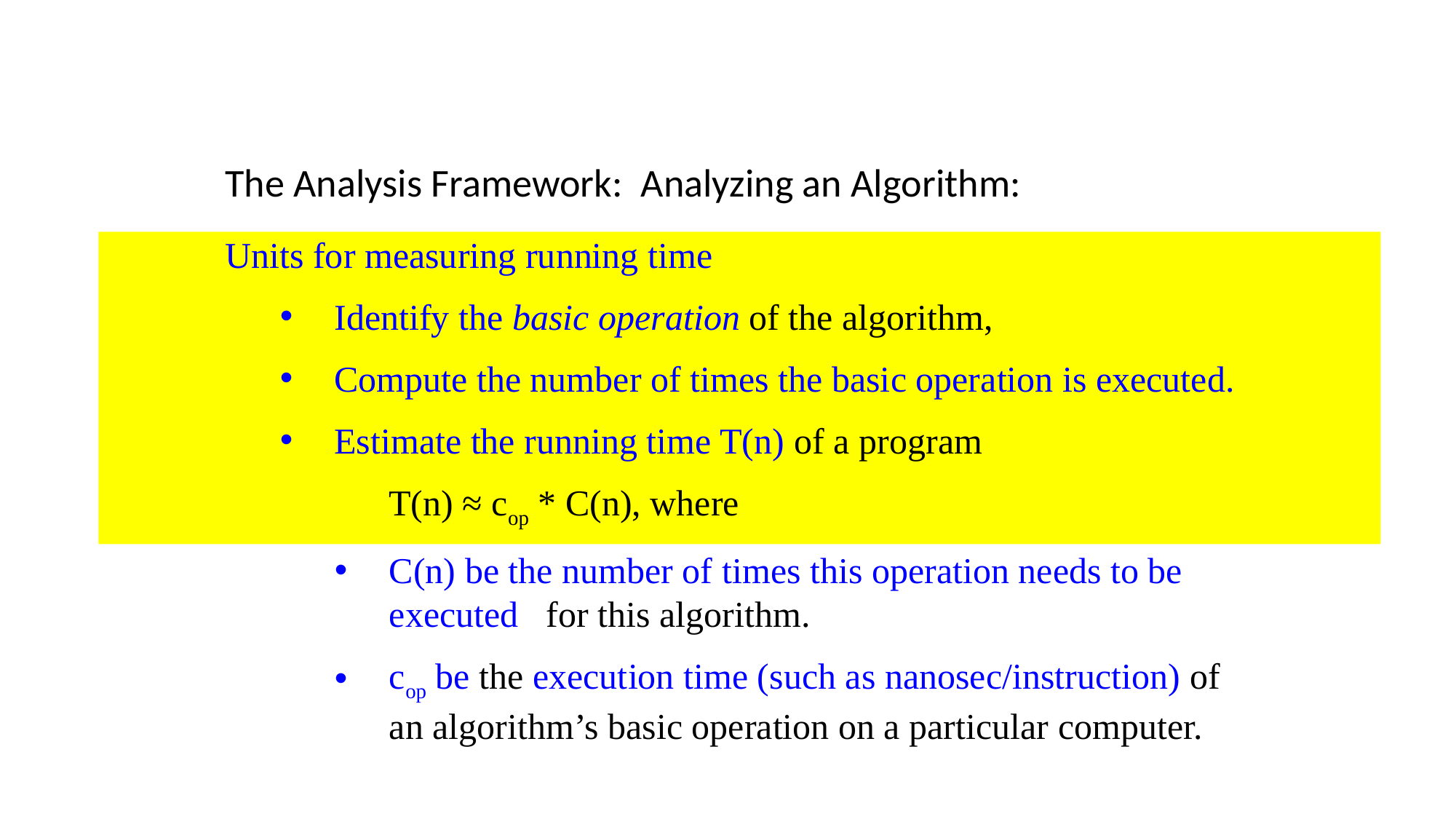

The Analysis Framework:  Analyzing an Algorithm:
Units for measuring running time
Identify the basic operation of the algorithm,
Compute the number of times the basic operation is executed.
Estimate the running time T(n) of a program
T(n) ≈ cop * C(n), where
C(n) be the number of times this operation needs to be executed   for this algorithm.
cop be the execution time (such as nanosec/instruction) of an algorithm’s basic operation on a particular computer.